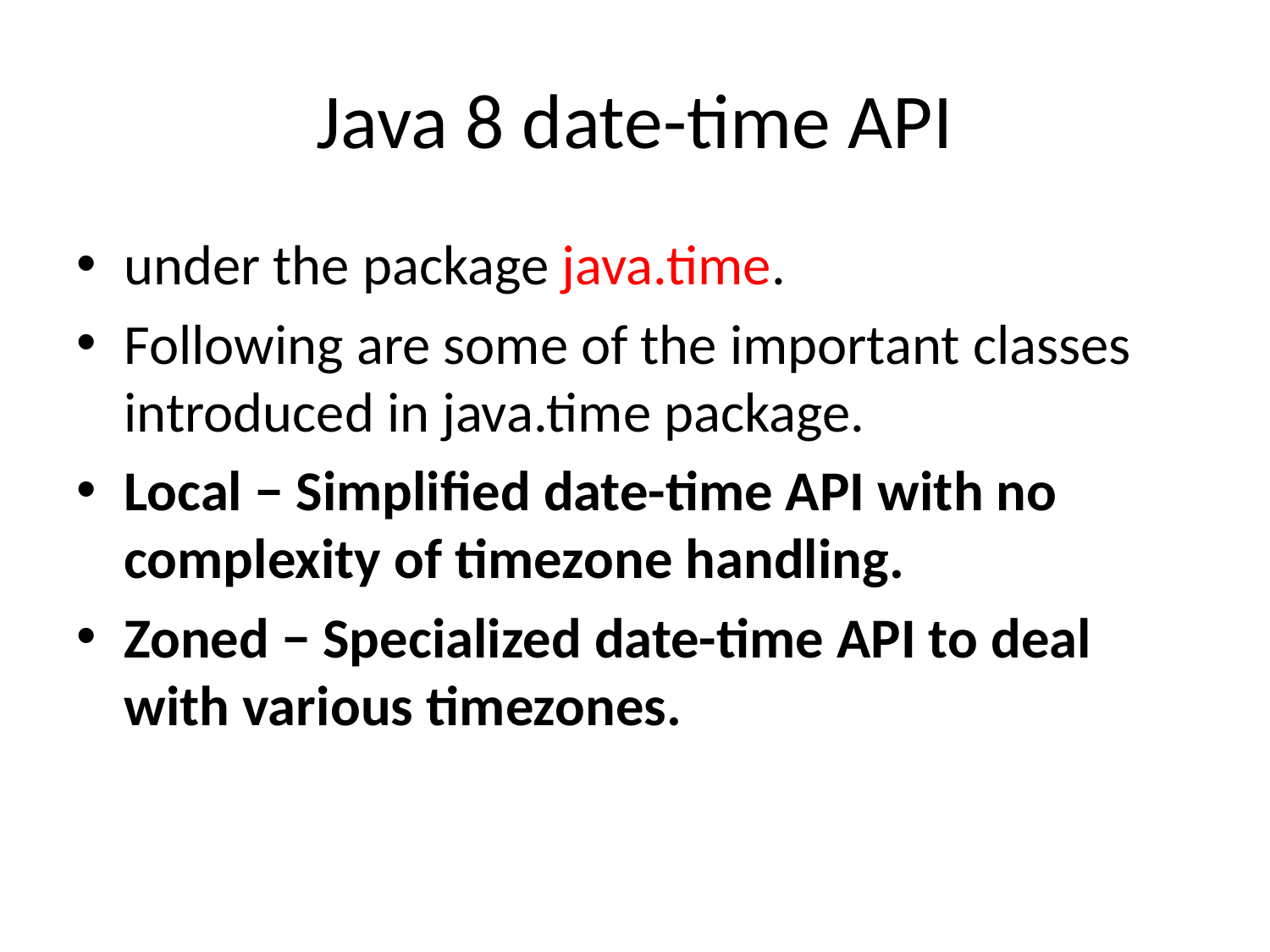

# Java 8 date-time API
under the package java.time.
Following are some of the important classes introduced in java.time package.
Local − Simplified date-time API with no complexity of timezone handling.
Zoned − Specialized date-time API to deal with various timezones.